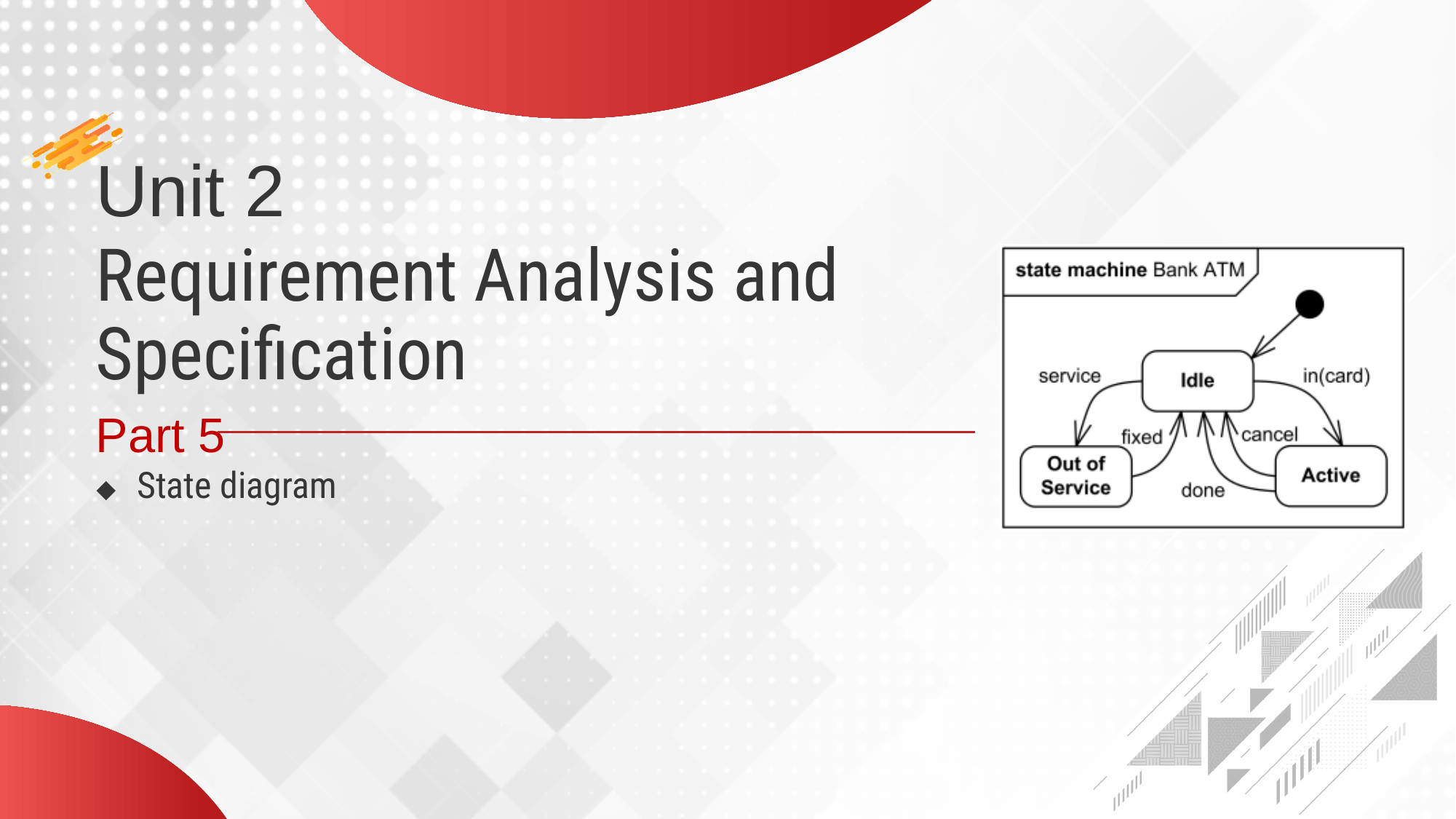

Unit 2
Requirement Analysis and Specification
Part 5
State diagram